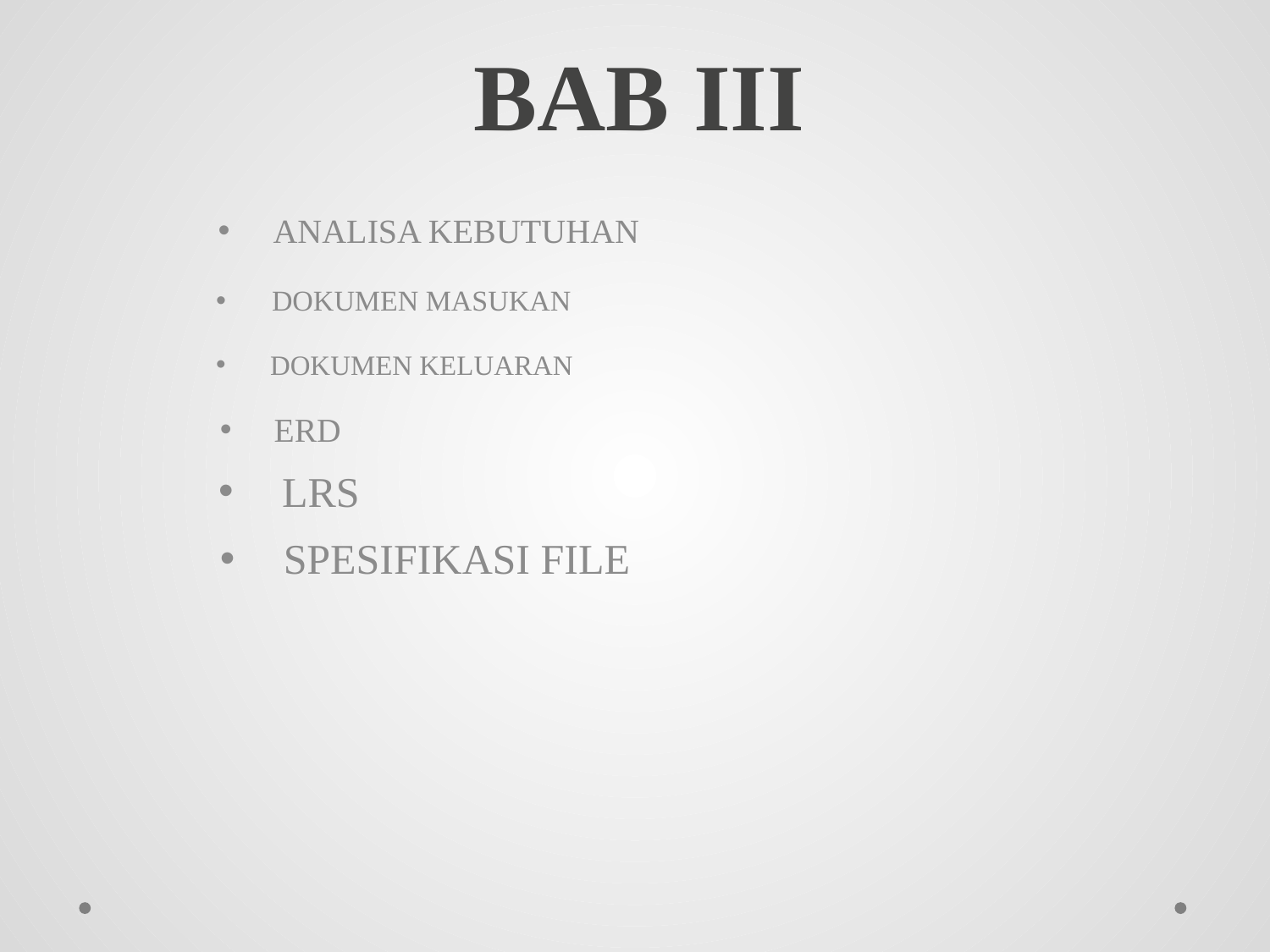

# BAB III

ANALISA KEBUTUHAN

DOKUMEN MASUKAN

DOKUMEN KELUARAN

ERD
LRS
SPESIFIKASI FILE